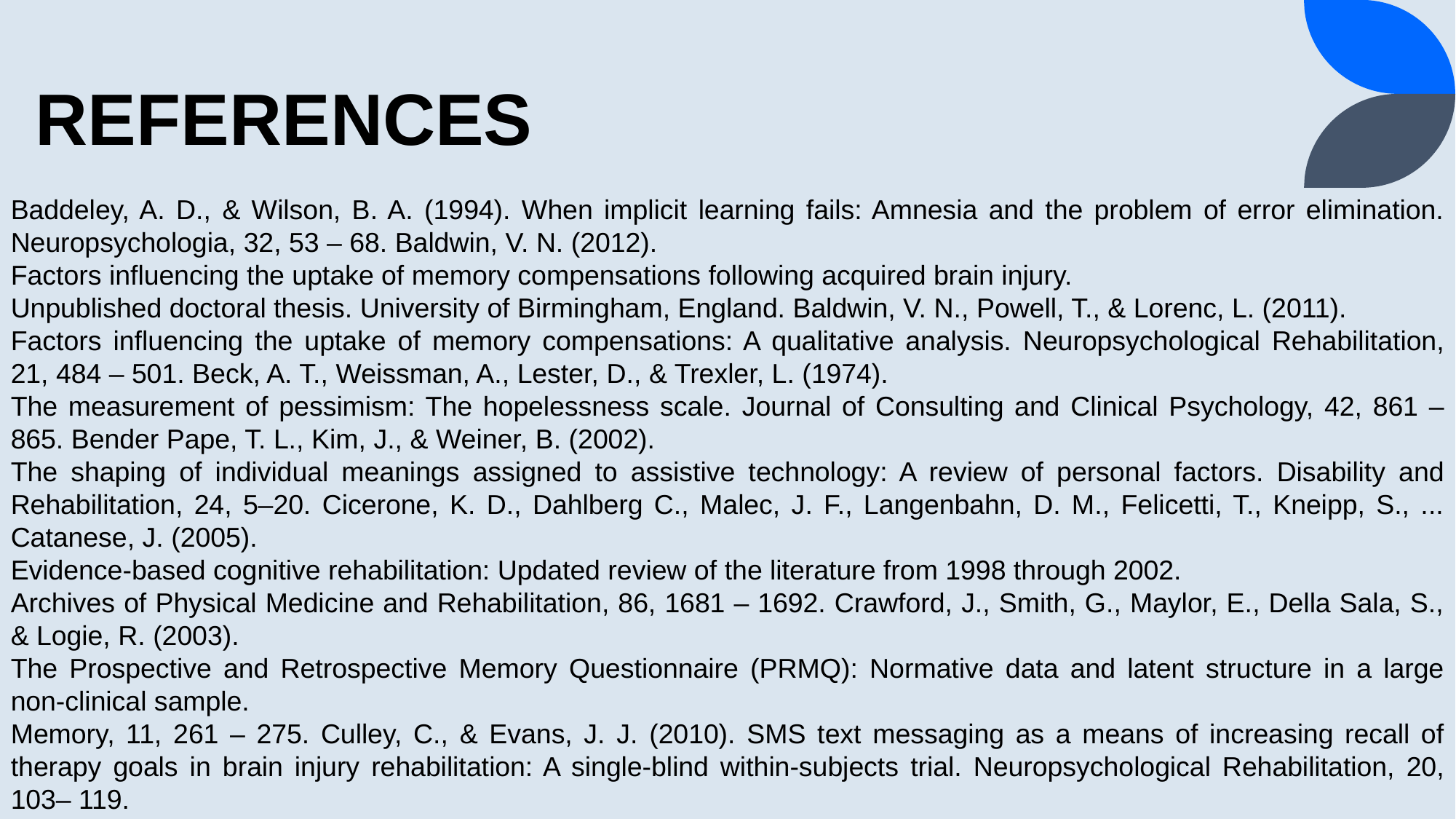

# REFERENCES
Baddeley, A. D., & Wilson, B. A. (1994). When implicit learning fails: Amnesia and the problem of error elimination. Neuropsychologia, 32, 53 – 68. Baldwin, V. N. (2012).
Factors influencing the uptake of memory compensations following acquired brain injury.
Unpublished doctoral thesis. University of Birmingham, England. Baldwin, V. N., Powell, T., & Lorenc, L. (2011).
Factors influencing the uptake of memory compensations: A qualitative analysis. Neuropsychological Rehabilitation, 21, 484 – 501. Beck, A. T., Weissman, A., Lester, D., & Trexler, L. (1974).
The measurement of pessimism: The hopelessness scale. Journal of Consulting and Clinical Psychology, 42, 861 – 865. Bender Pape, T. L., Kim, J., & Weiner, B. (2002).
The shaping of individual meanings assigned to assistive technology: A review of personal factors. Disability and Rehabilitation, 24, 5–20. Cicerone, K. D., Dahlberg C., Malec, J. F., Langenbahn, D. M., Felicetti, T., Kneipp, S., ... Catanese, J. (2005).
Evidence-based cognitive rehabilitation: Updated review of the literature from 1998 through 2002.
Archives of Physical Medicine and Rehabilitation, 86, 1681 – 1692. Crawford, J., Smith, G., Maylor, E., Della Sala, S., & Logie, R. (2003).
The Prospective and Retrospective Memory Questionnaire (PRMQ): Normative data and latent structure in a large non-clinical sample.
Memory, 11, 261 – 275. Culley, C., & Evans, J. J. (2010). SMS text messaging as a means of increasing recall of therapy goals in brain injury rehabilitation: A single-blind within-subjects trial. Neuropsychological Rehabilitation, 20, 103– 119.